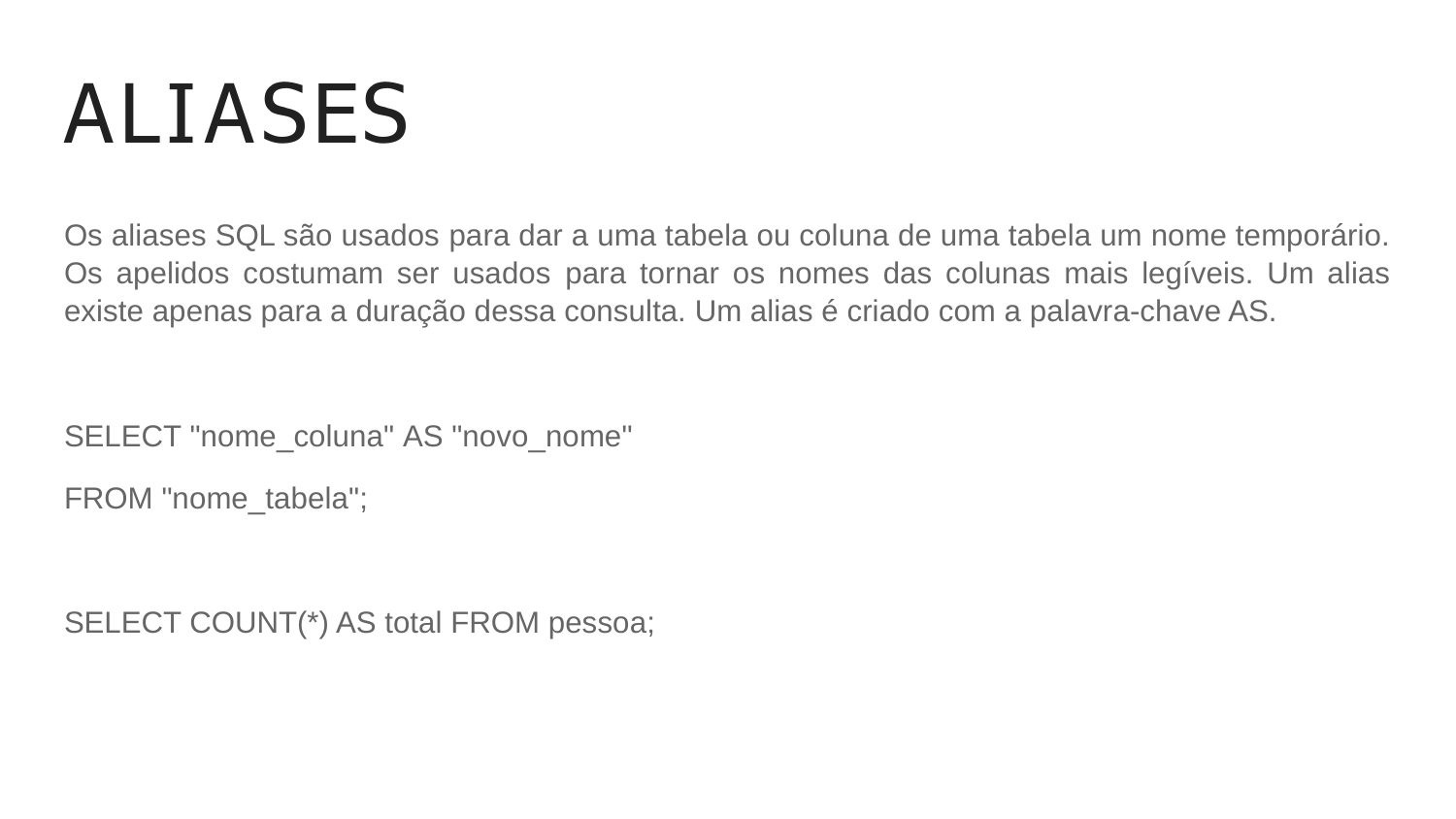

# ALIASES
Os aliases SQL são usados ​​para dar a uma tabela ou coluna de uma tabela um nome temporário. Os apelidos costumam ser usados ​​para tornar os nomes das colunas mais legíveis. Um alias existe apenas para a duração dessa consulta. Um alias é criado com a palavra-chave AS.

SELECT "nome_coluna" AS "novo_nome"
FROM "nome_tabela";

SELECT COUNT(*) AS total FROM pessoa;